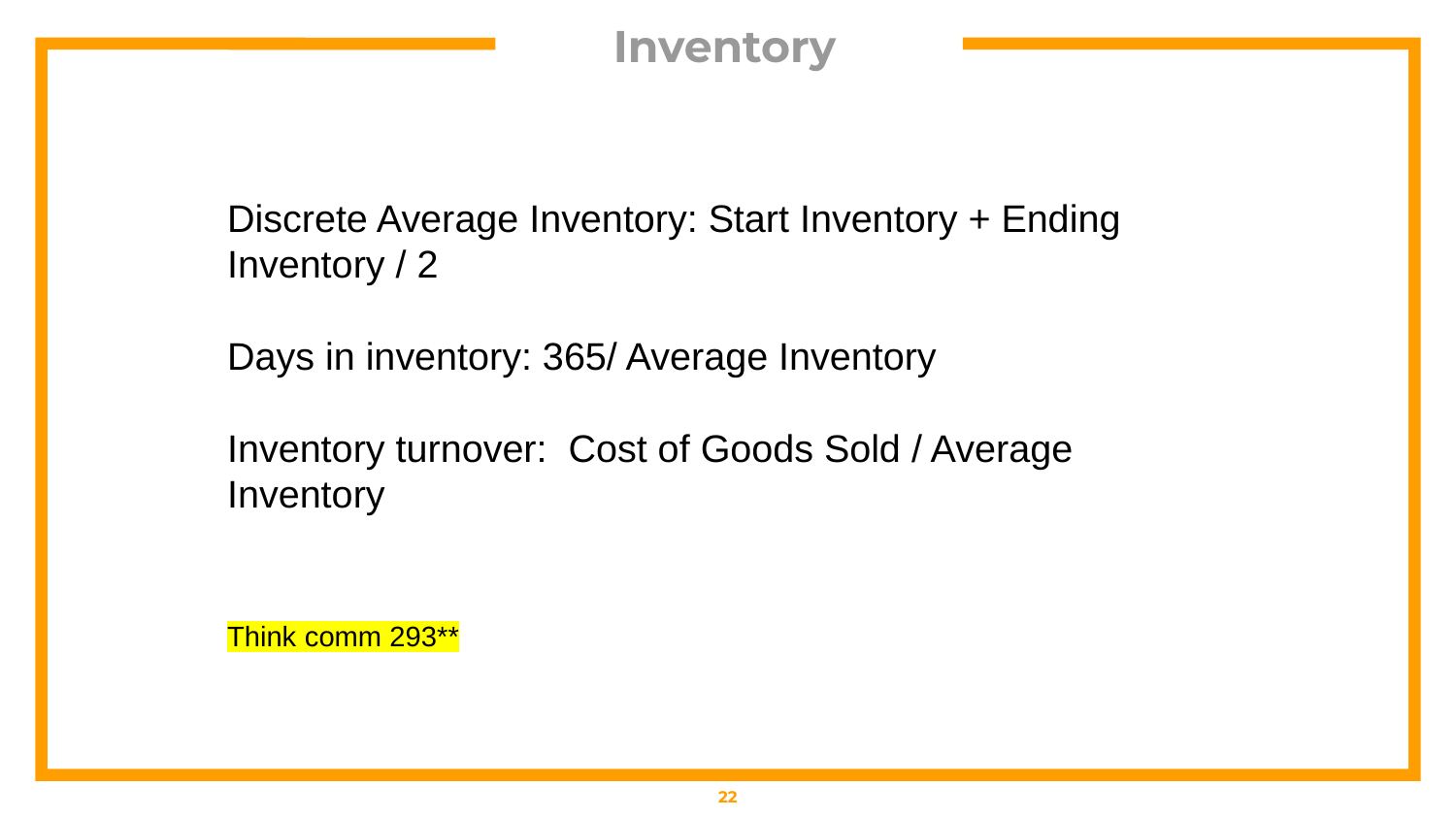

# Inventory
Discrete Average Inventory: Start Inventory + Ending Inventory / 2

Days in inventory: 365/ Average Inventory

Inventory turnover:  Cost of Goods Sold / Average
Inventory

Think comm 293**
22